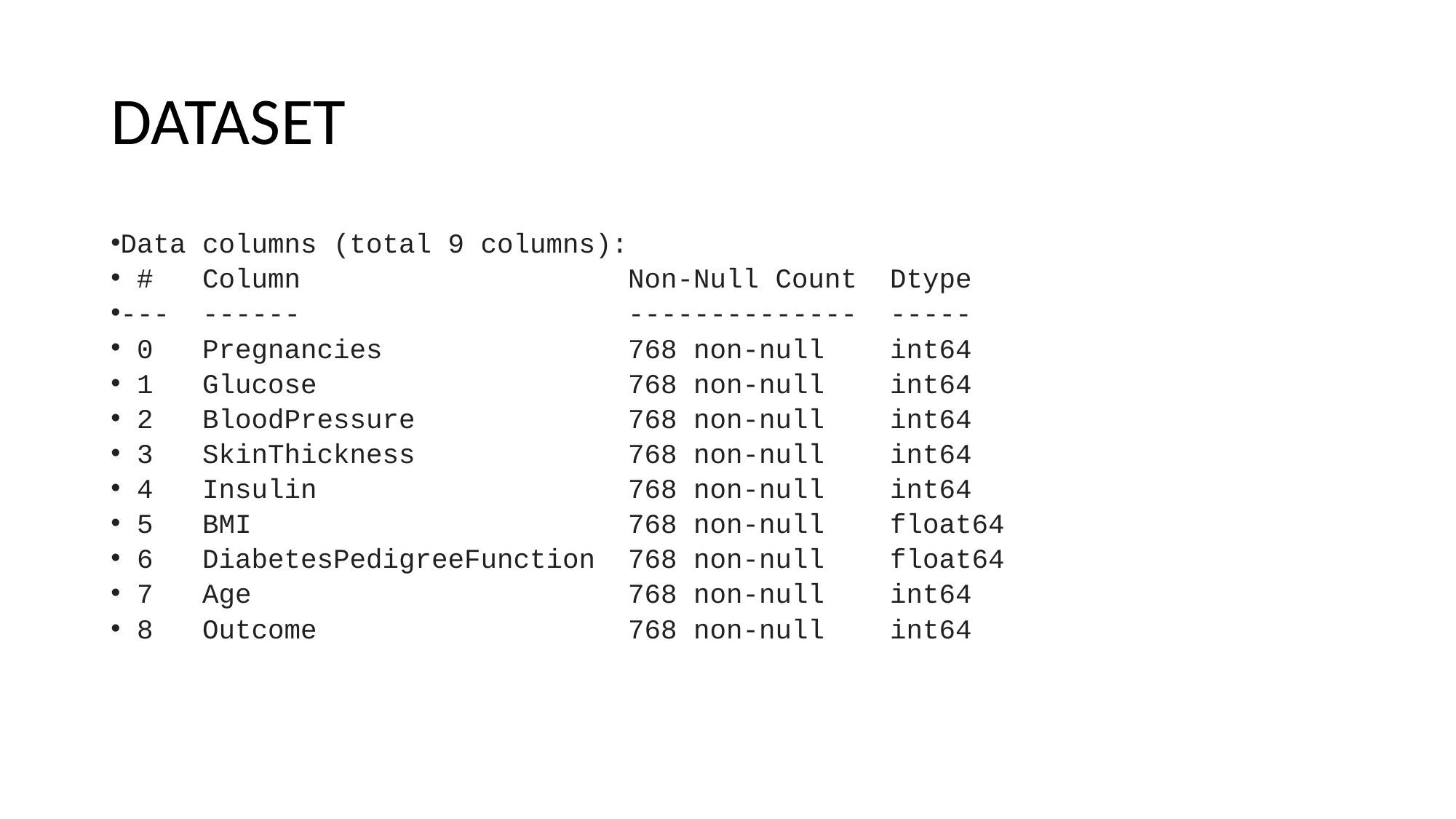

# DATASET
Data columns (total 9 columns):
 #   Column                    Non-Null Count  Dtype
---  ------                    --------------  -----
 0   Pregnancies               768 non-null    int64
 1   Glucose                   768 non-null    int64
 2   BloodPressure             768 non-null    int64
 3   SkinThickness             768 non-null    int64
 4   Insulin                   768 non-null    int64
 5   BMI                       768 non-null    float64
 6   DiabetesPedigreeFunction  768 non-null    float64
 7   Age                       768 non-null    int64
 8   Outcome                   768 non-null    int64